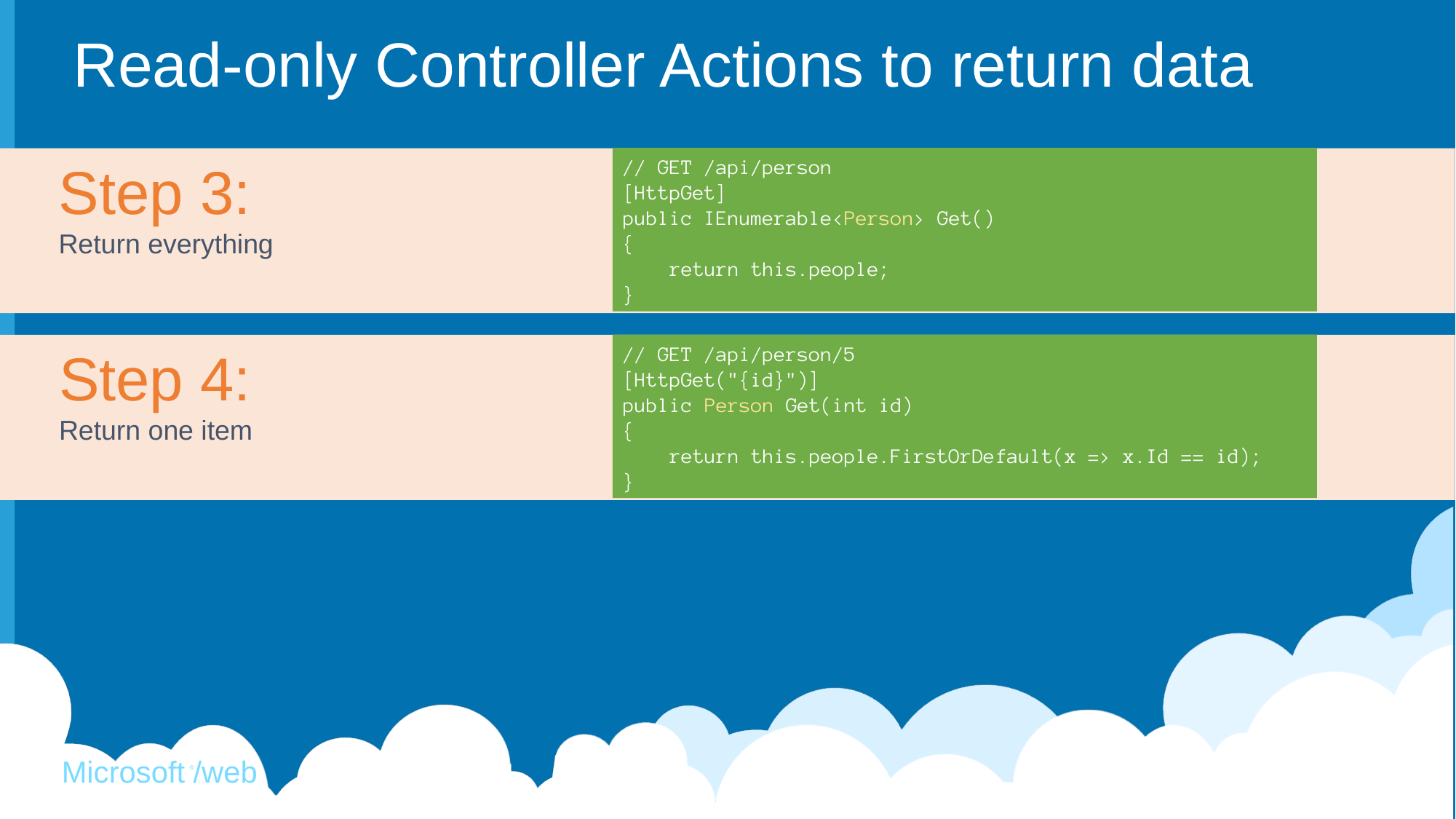

# Read-only Controller Actions to return data
// GET /api/person
[HttpGet]
public IEnumerable<Person> Get()
{
    return this.people;
}

Step 3:
Return everything

Step 4:
Return one item
// GET /api/person/5
[HttpGet("{id}")]
public Person Get(int id)
{
    return this.people.FirstOrDefault(x => x.Id == id);
}